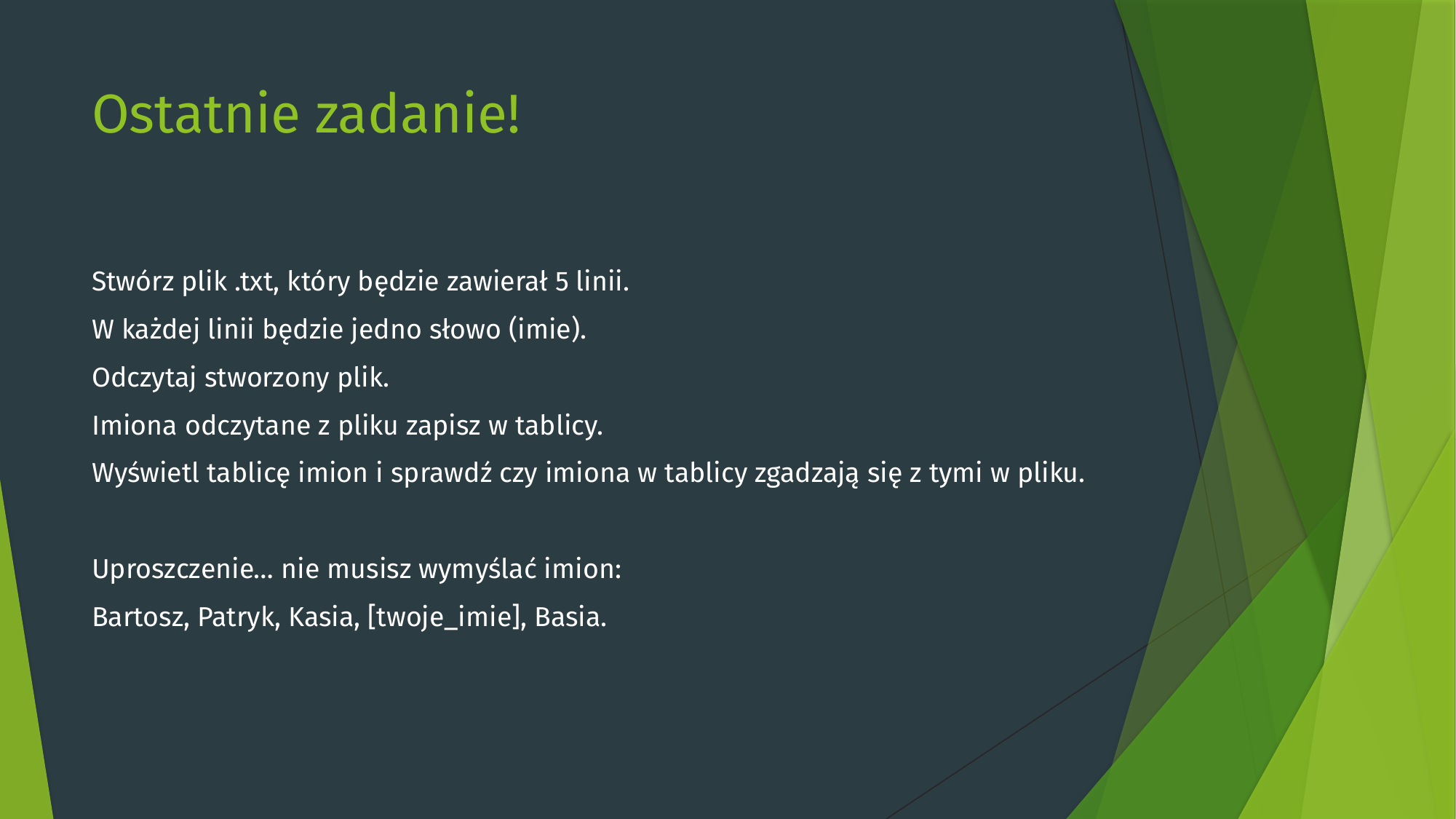

# Ostatnie zadanie!
Stwórz plik .txt, który będzie zawierał 5 linii.
W każdej linii będzie jedno słowo (imie).
Odczytaj stworzony plik.
Imiona odczytane z pliku zapisz w tablicy.
Wyświetl tablicę imion i sprawdź czy imiona w tablicy zgadzają się z tymi w pliku.

Uproszczenie… nie musisz wymyślać imion:
Bartosz, Patryk, Kasia, [twoje_imie], Basia.